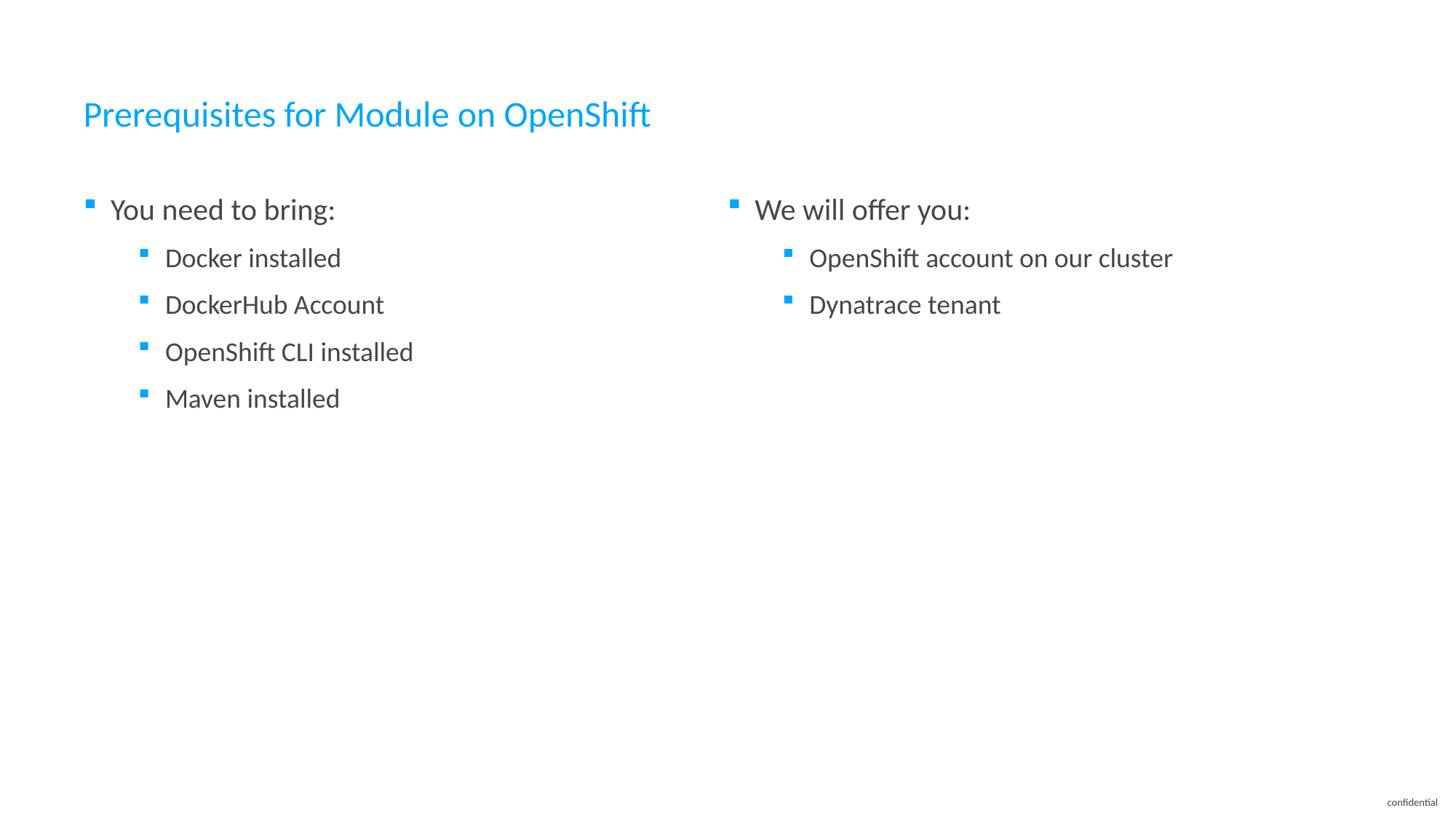

# Prerequisites for Module on OpenShift
You need to bring:
Docker installed
DockerHub Account
OpenShift CLI installed
Maven installed

We will offer you:
OpenShift account on our cluster
Dynatrace tenant